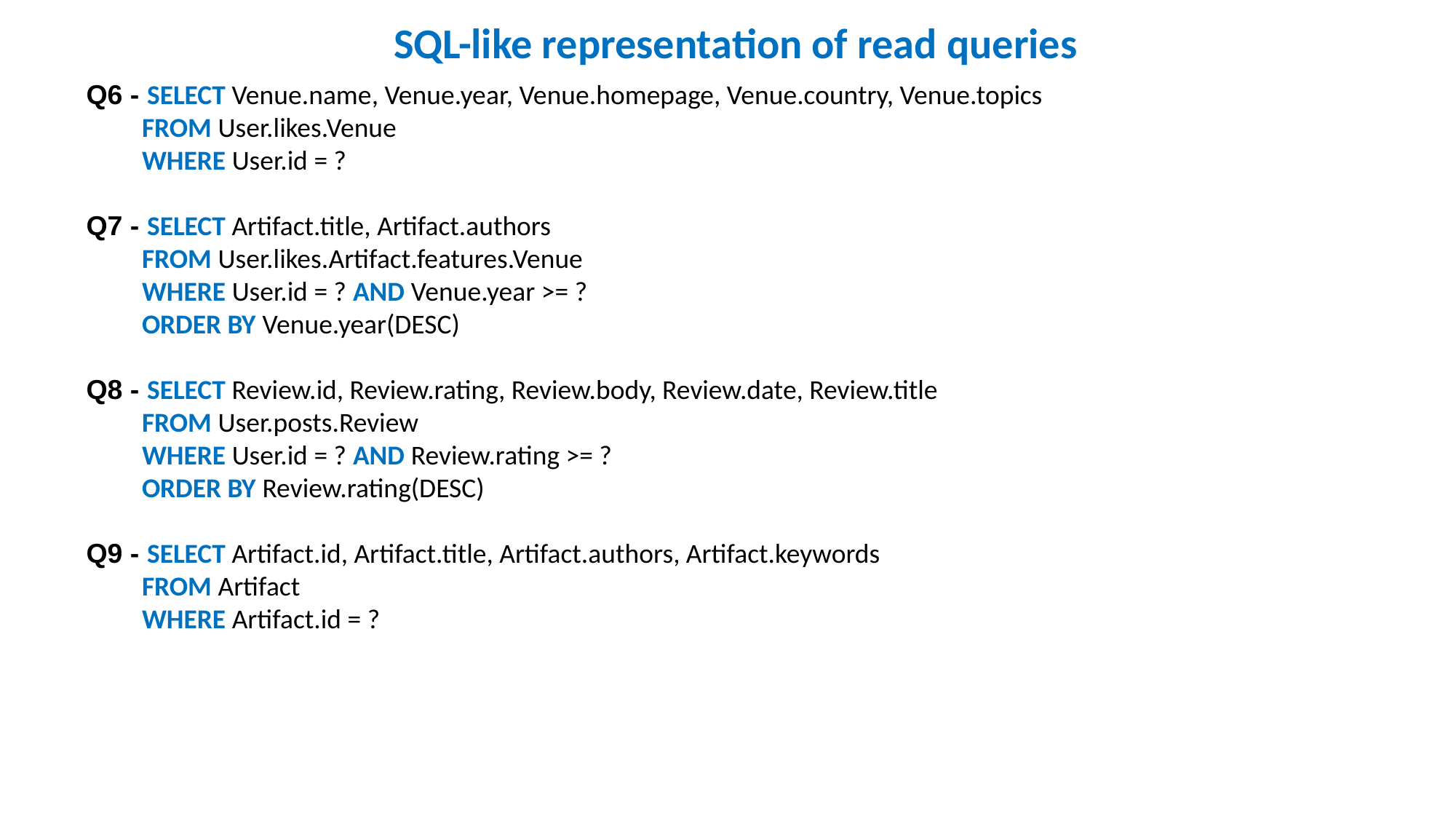

SQL-like representation of read queries
Q6 - SELECT Venue.name, Venue.year, Venue.homepage, Venue.country, Venue.topics
         FROM User.likes.Venue
         WHERE User.id = ?

Q7 - SELECT Artifact.title, Artifact.authors
         FROM User.likes.Artifact.features.Venue
         WHERE User.id = ? AND Venue.year >= ?
         ORDER BY Venue.year(DESC)

Q8 - SELECT Review.id, Review.rating, Review.body, Review.date, Review.title
         FROM User.posts.Review
         WHERE User.id = ? AND Review.rating >= ?
         ORDER BY Review.rating(DESC)

Q9 - SELECT Artifact.id, Artifact.title, Artifact.authors, Artifact.keywords
         FROM Artifact
         WHERE Artifact.id = ?